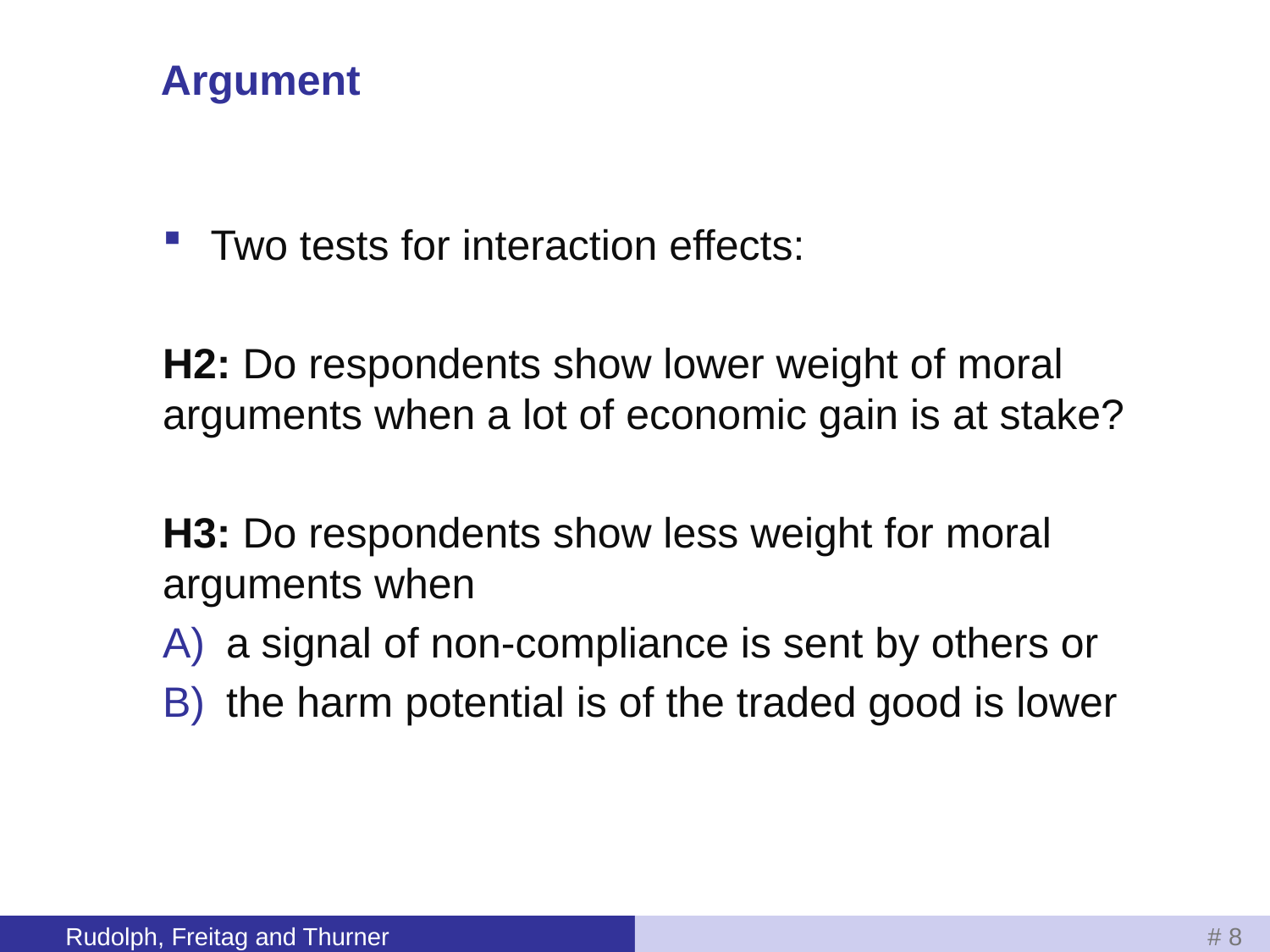

# Argument
Two tests for interaction effects:

H2: Do respondents show lower weight of moral arguments when a lot of economic gain is at stake?

H3: Do respondents show less weight for moral arguments when
a signal of non-compliance is sent by others or
the harm potential is of the traded good is lower
Rudolph, Freitag and Thurner
# 8